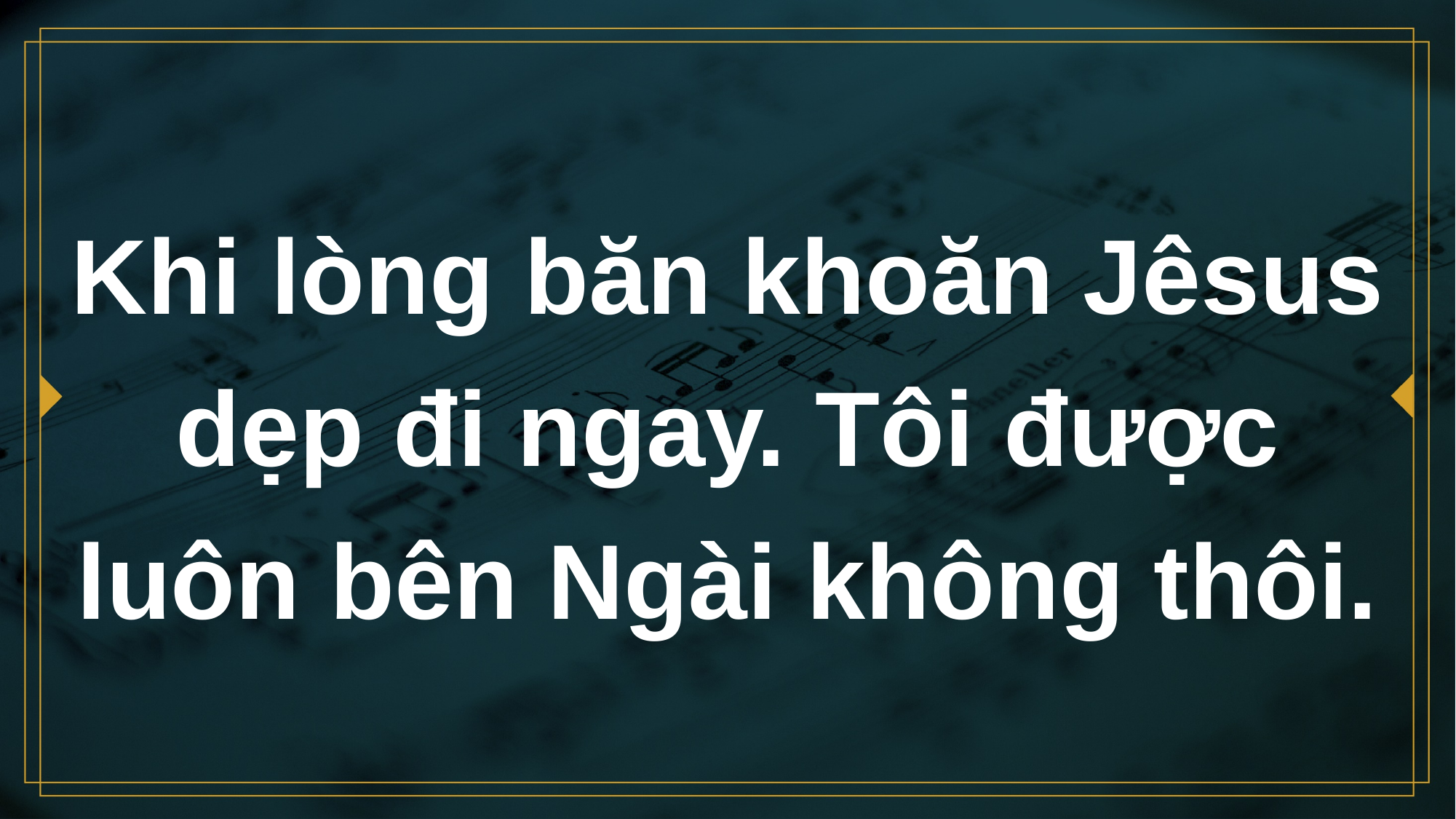

# Khi lòng băn khoăn Jêsus dẹp đi ngay. Tôi được luôn bên Ngài không thôi.